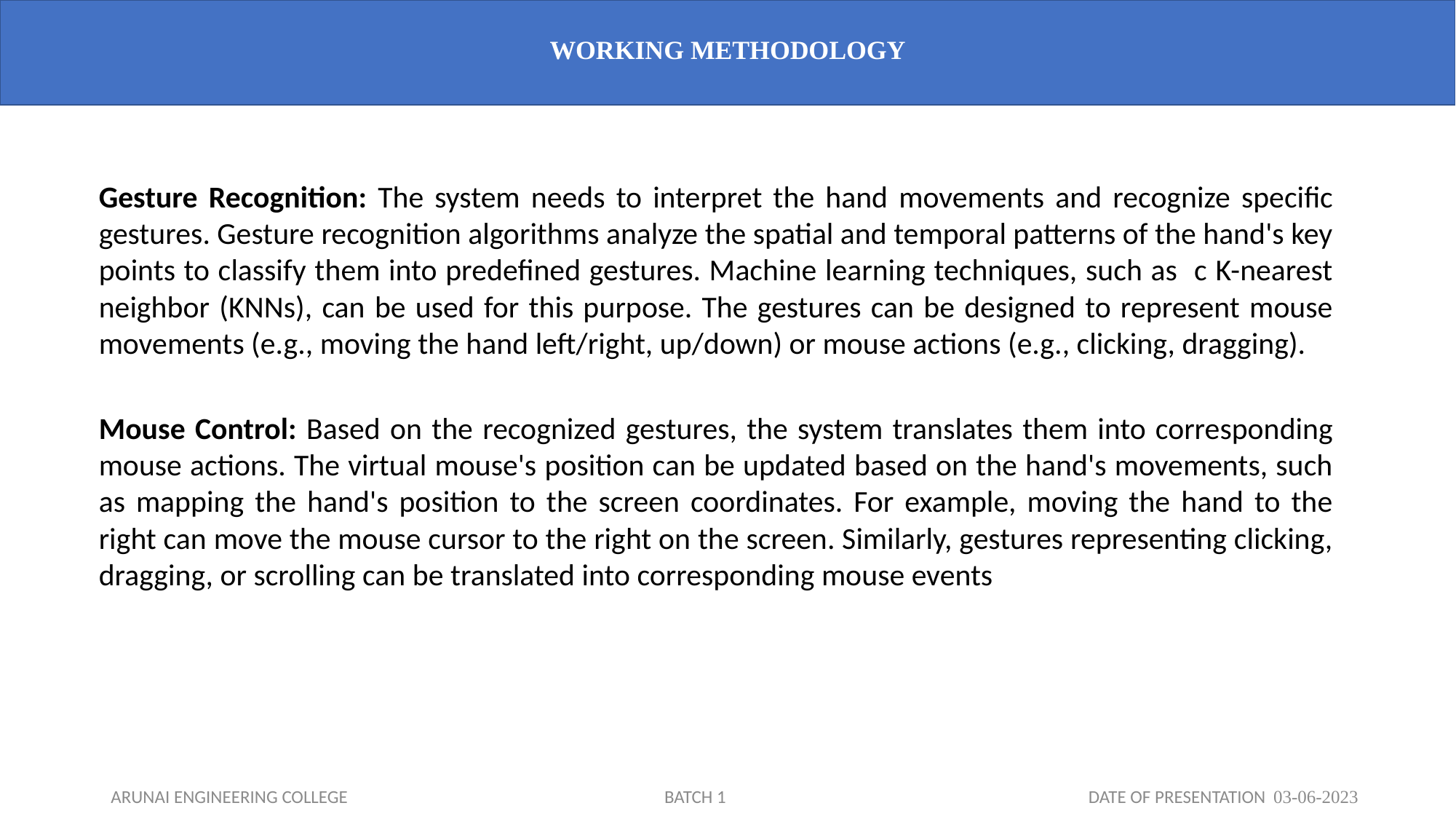

# WORKING METHODOLOGY
Gesture Recognition: The system needs to interpret the hand movements and recognize specific gestures. Gesture recognition algorithms analyze the spatial and temporal patterns of the hand's key points to classify them into predefined gestures. Machine learning techniques, such as  c K-nearest neighbor (KNNs), can be used for this purpose. The gestures can be designed to represent mouse movements (e.g., moving the hand left/right, up/down) or mouse actions (e.g., clicking, dragging).

Mouse Control: Based on the recognized gestures, the system translates them into corresponding mouse actions. The virtual mouse's position can be updated based on the hand's movements, such as mapping the hand's position to the screen coordinates. For example, moving the hand to the right can move the mouse cursor to the right on the screen. Similarly, gestures representing clicking, dragging, or scrolling can be translated into corresponding mouse events
ARUNAI ENGINEERING COLLEGE                                                                            BATCH 1                                                                                       DATE OF PRESENTATION 03-06-2023